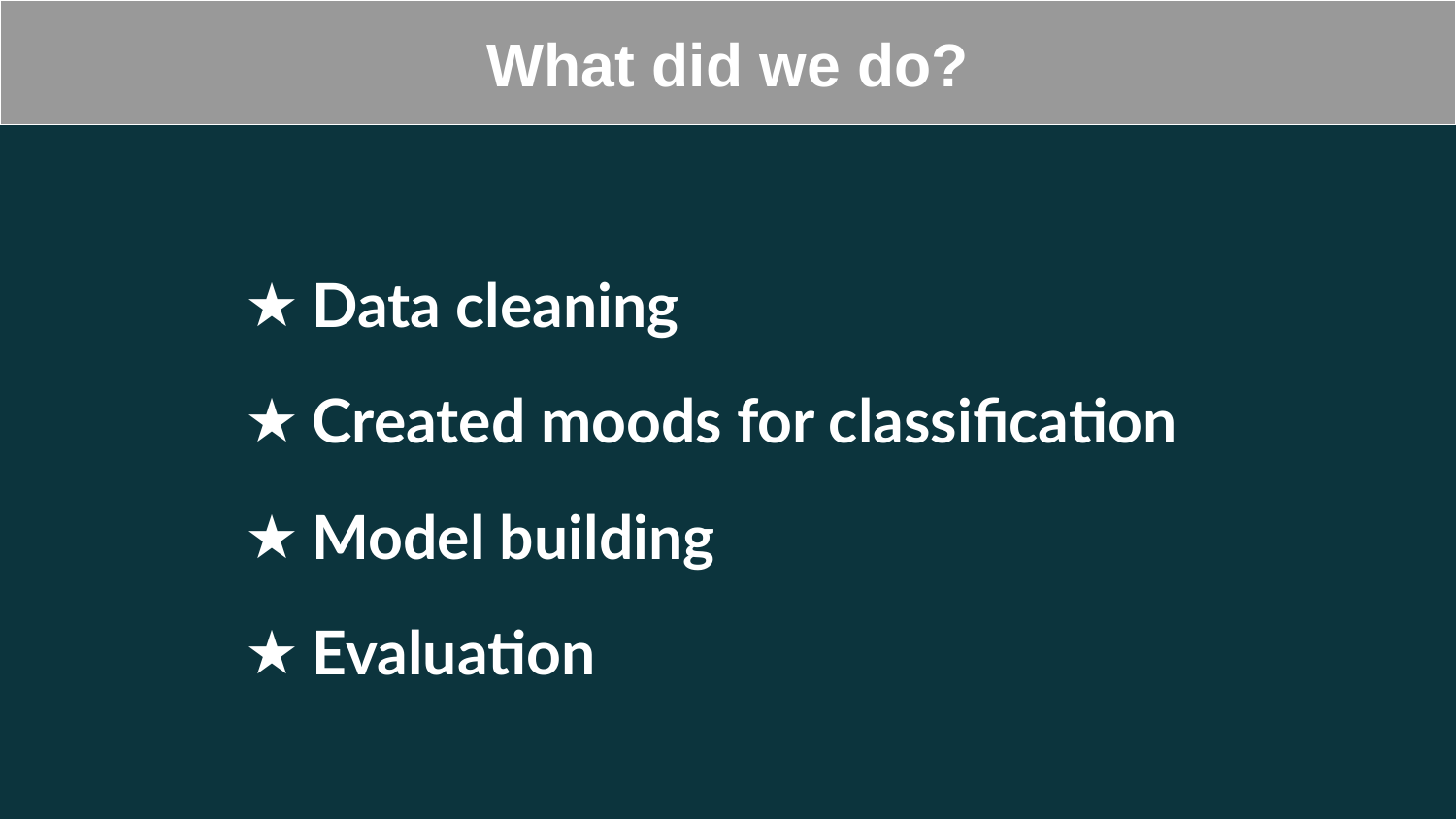

# What did we do?
Data cleaning
Created moods for classification
Model building
Evaluation